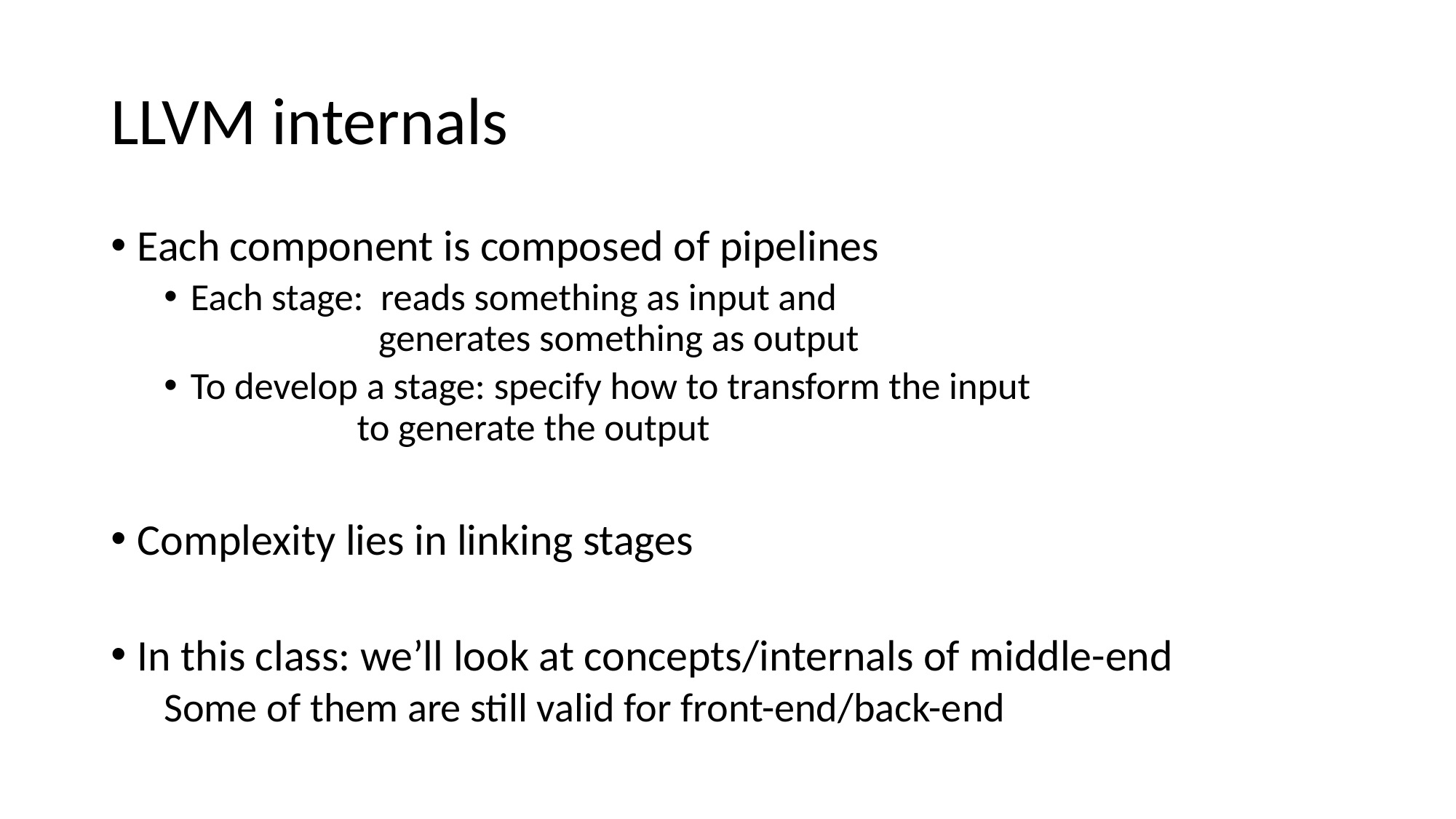

# LLVM internals
Each component is composed of pipelines
Each stage:  reads something as input and
                      generates something as output
To develop a stage: specify how to transform the input
			        to generate the output

Complexity lies in linking stages

In this class: we’ll look at concepts/internals of middle-end
Some of them are still valid for front-end/back-end